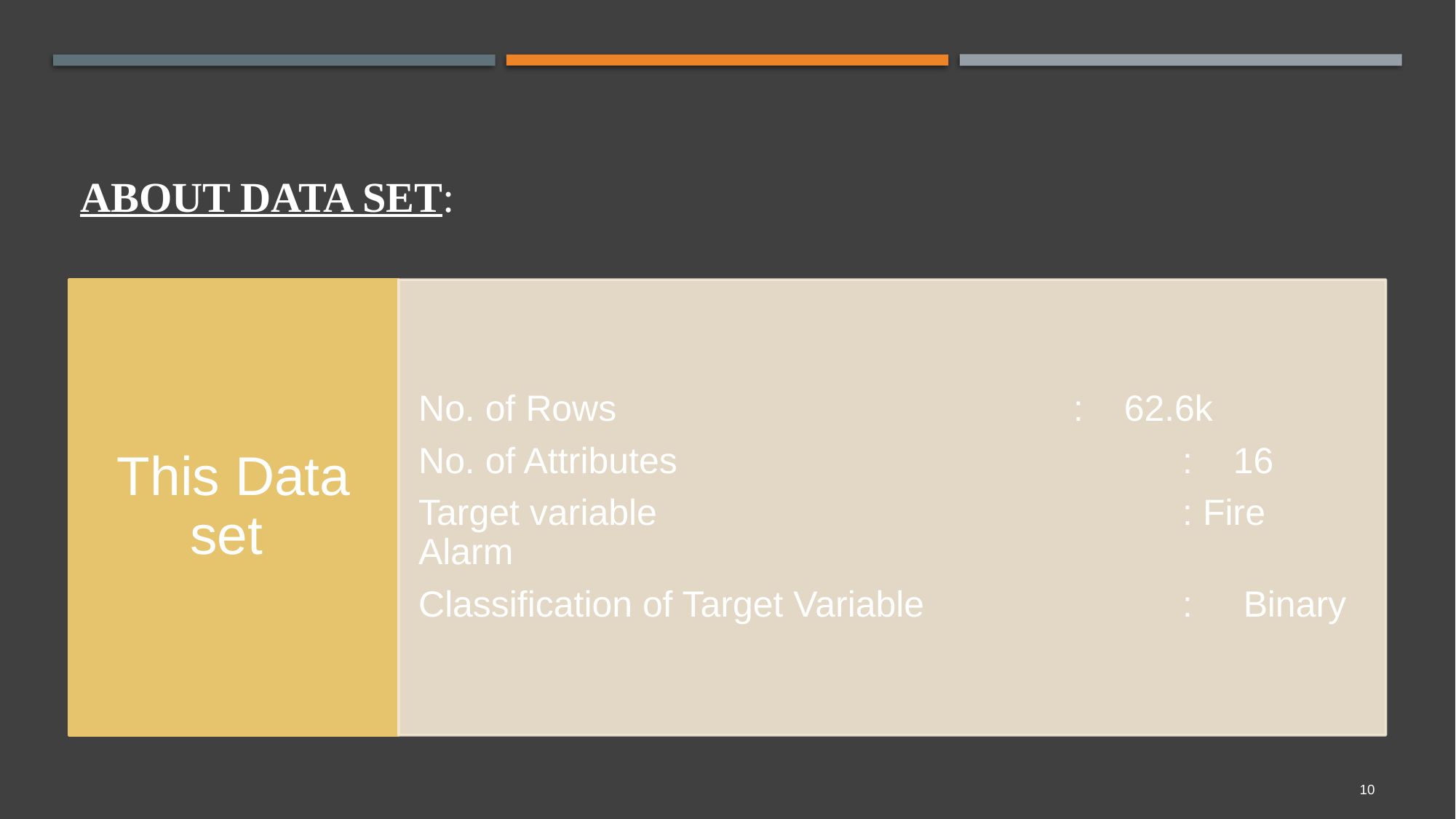

# About data set:
This Data set
No. of Rows					:    62.6k
No. of Attributes					:    16
Target variable 					: Fire Alarm
Classification of Target Variable 			:     Binary
10